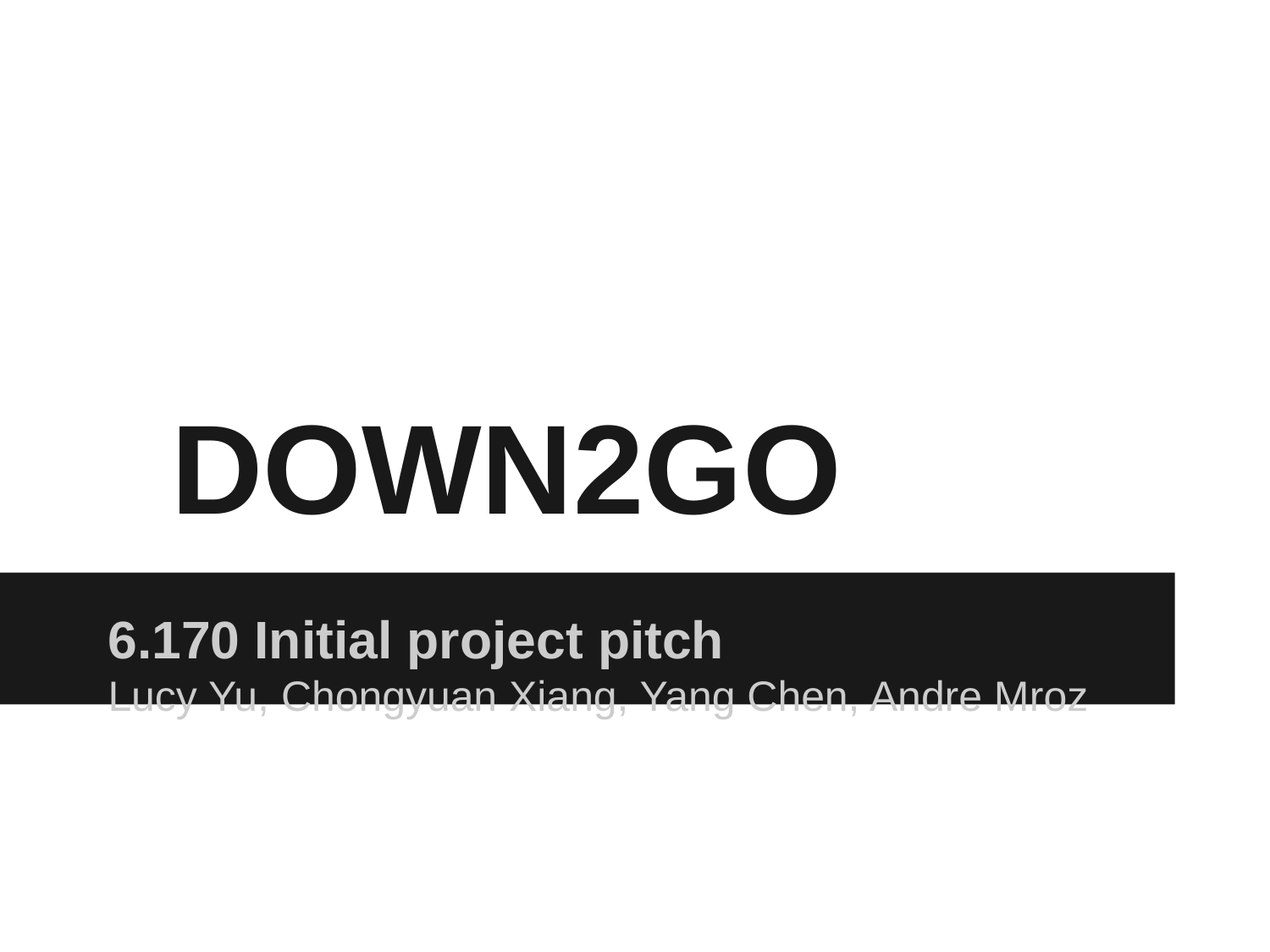

# DOWN2GO
6.170 Initial project pitch
Lucy Yu, Chongyuan Xiang, Yang Chen, Andre Mroz